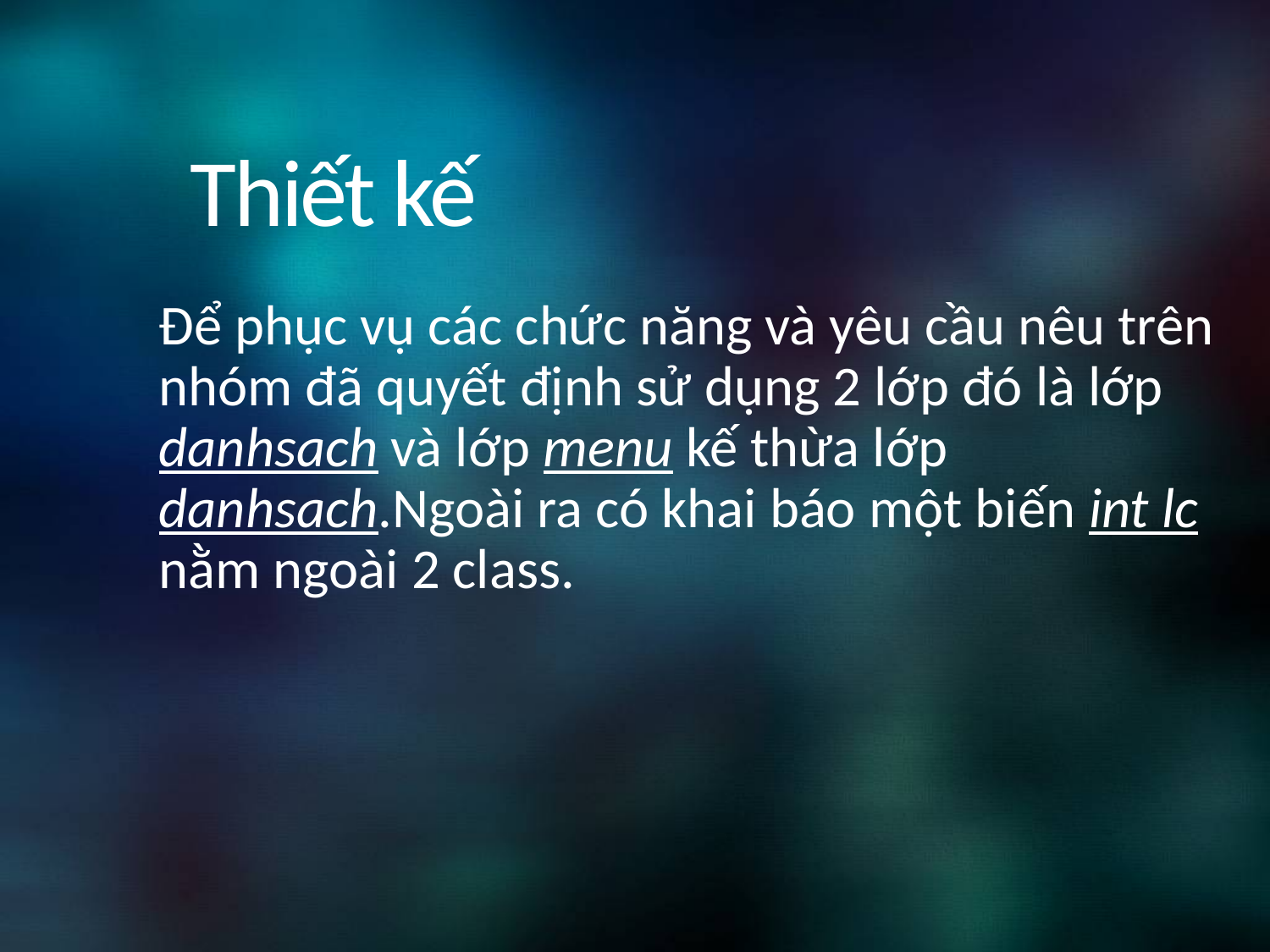

# Thiết kế
Để phục vụ các chức năng và yêu cầu nêu trên nhóm đã quyết định sử dụng 2 lớp đó là lớp danhsach và lớp menu kế thừa lớp danhsach.Ngoài ra có khai báo một biến int lc nằm ngoài 2 class.